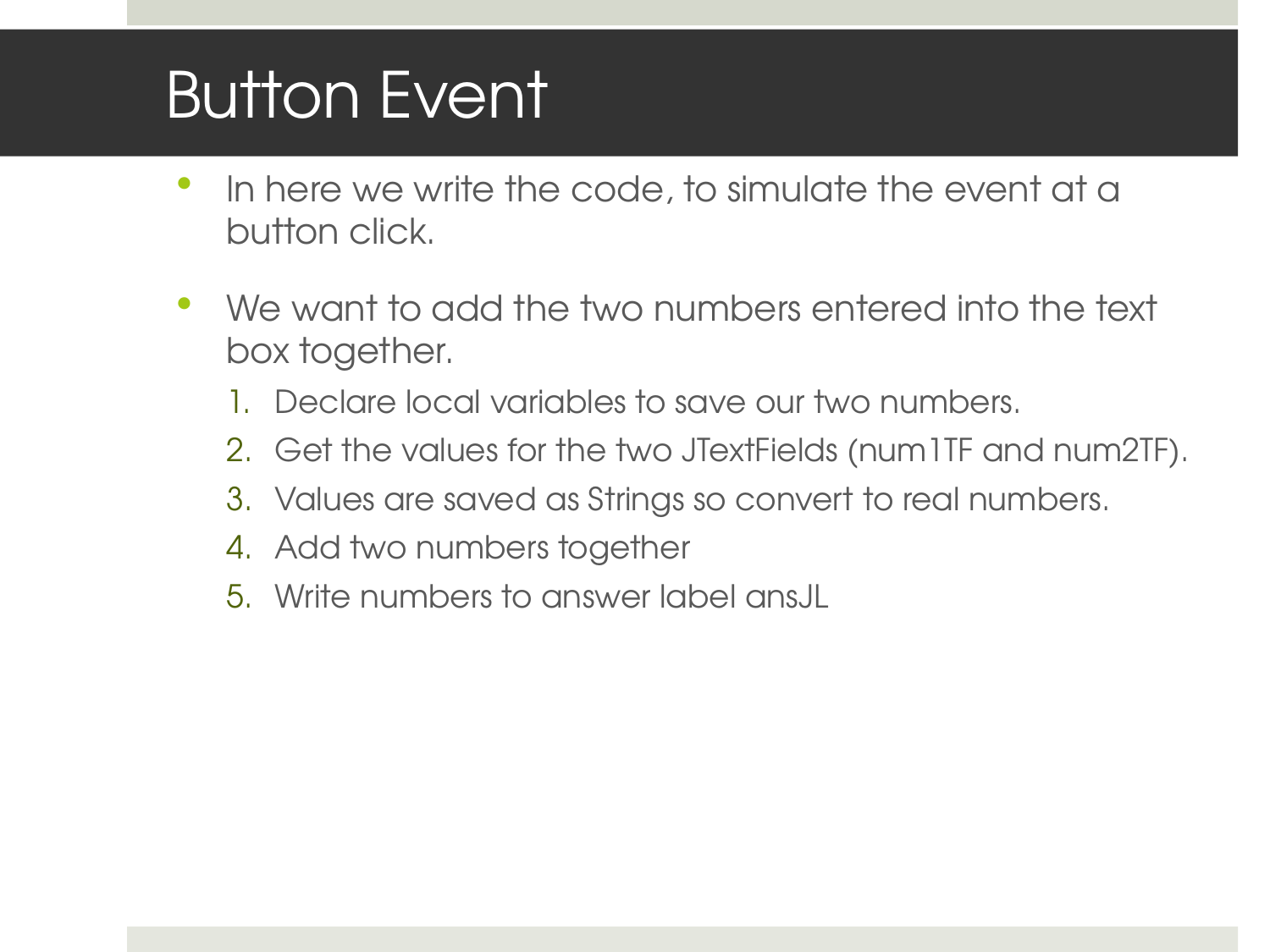

# Button Event
In here we write the code, to simulate the event at a button click.
We want to add the two numbers entered into the text box together.
Declare local variables to save our two numbers.
Get the values for the two JTextFields (num1TF and num2TF).
Values are saved as Strings so convert to real numbers.
Add two numbers together
Write numbers to answer label ansJL